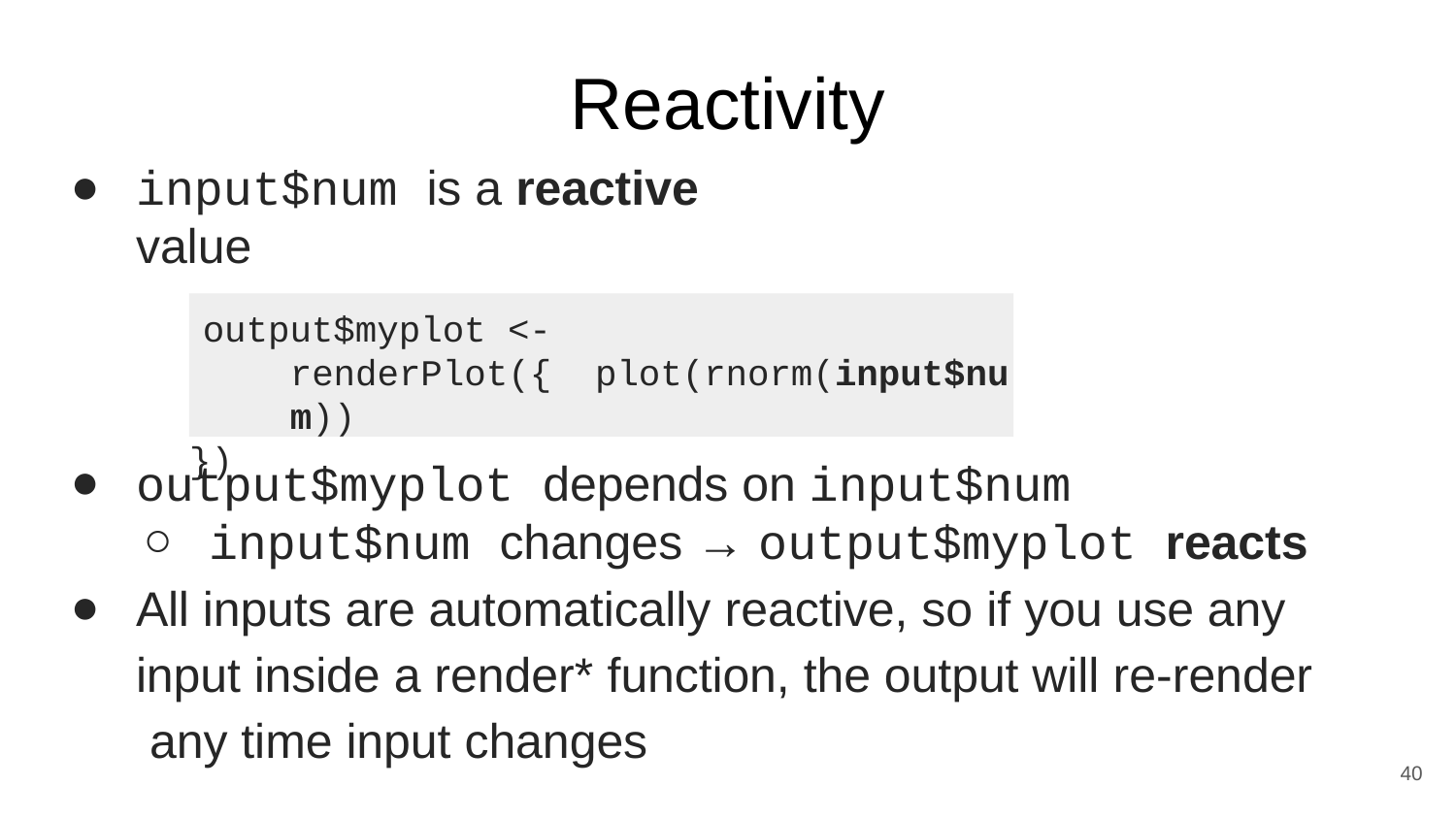

Reactivity
input$num is a reactive value
output$myplot <- renderPlot({  plot(rnorm(input$num))
})
output$myplot depends on input$num
input$num changes → output$myplot reacts
All inputs are automatically reactive, so if you use any  input inside a render* function, the output will re-render  any time input changes
40